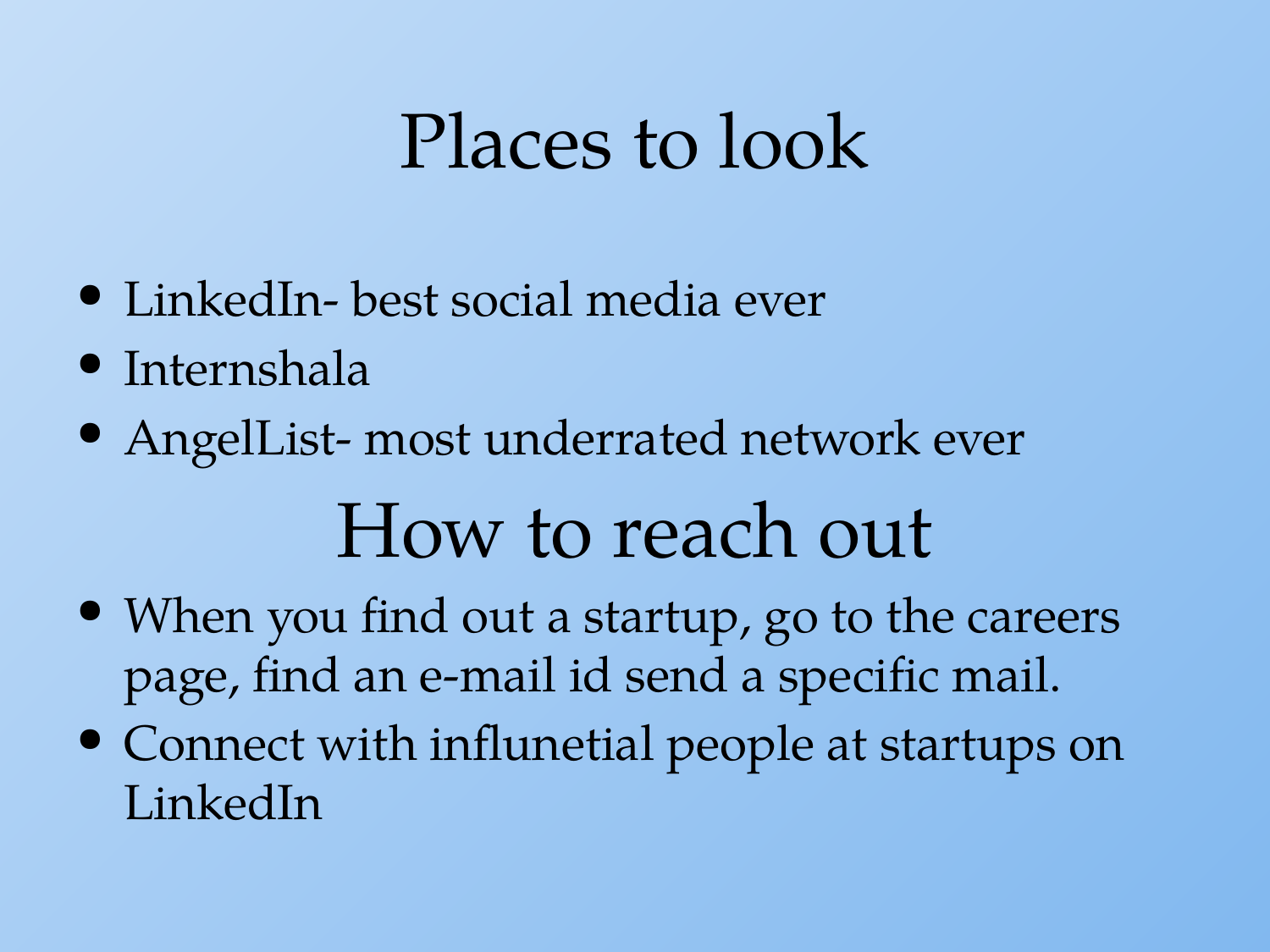

# Places to look
LinkedIn- best social media ever
Internshala
AngelList- most underrated network ever
How to reach out
When you find out a startup, go to the careers page, find an e-mail id send a specific mail.
Connect with influnetial people at startups on LinkedIn